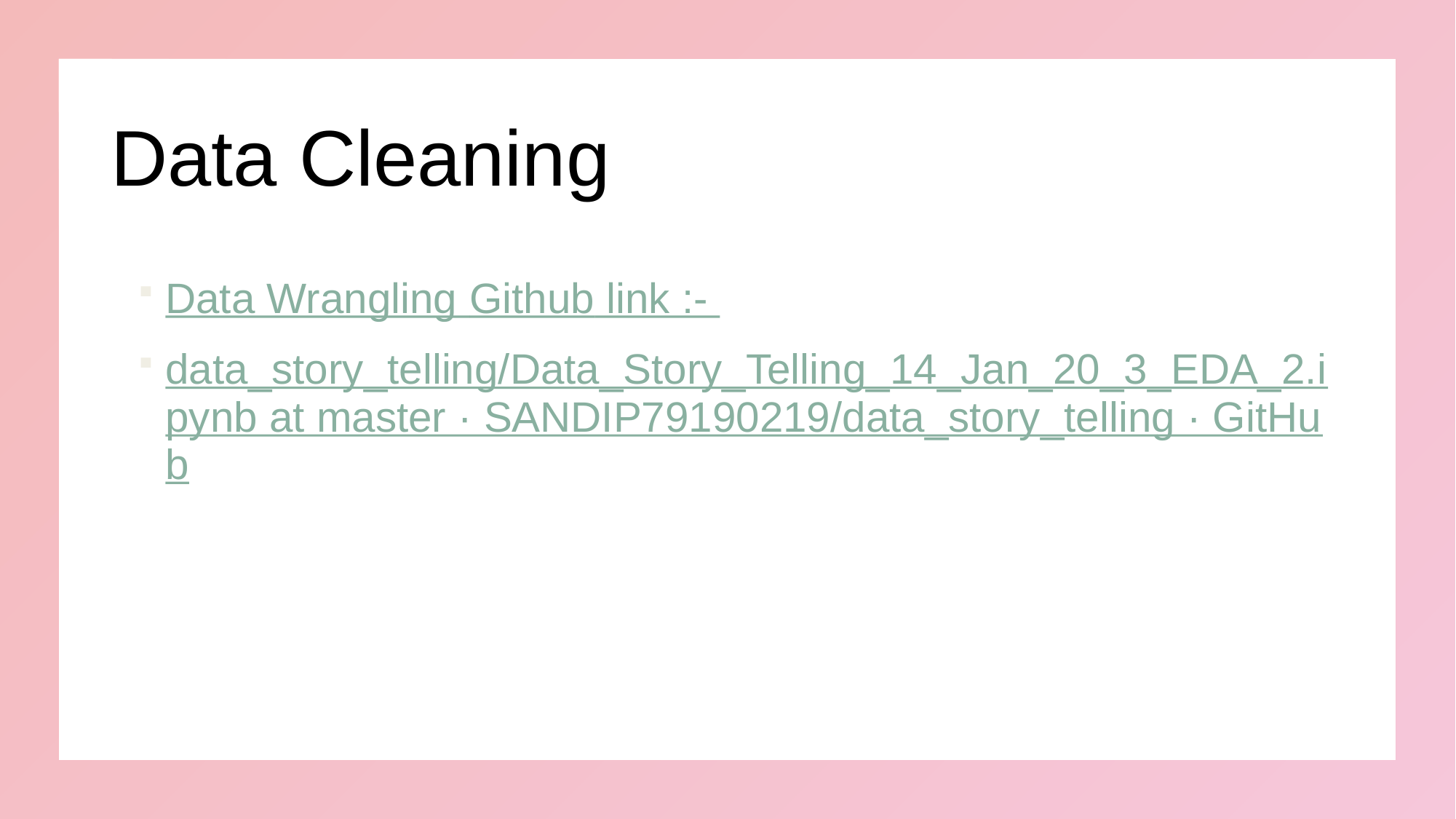

# Data Cleaning
Data Wrangling Github link :-
data_story_telling/Data_Story_Telling_14_Jan_20_3_EDA_2.ipynb at master · SANDIP79190219/data_story_telling · GitHub